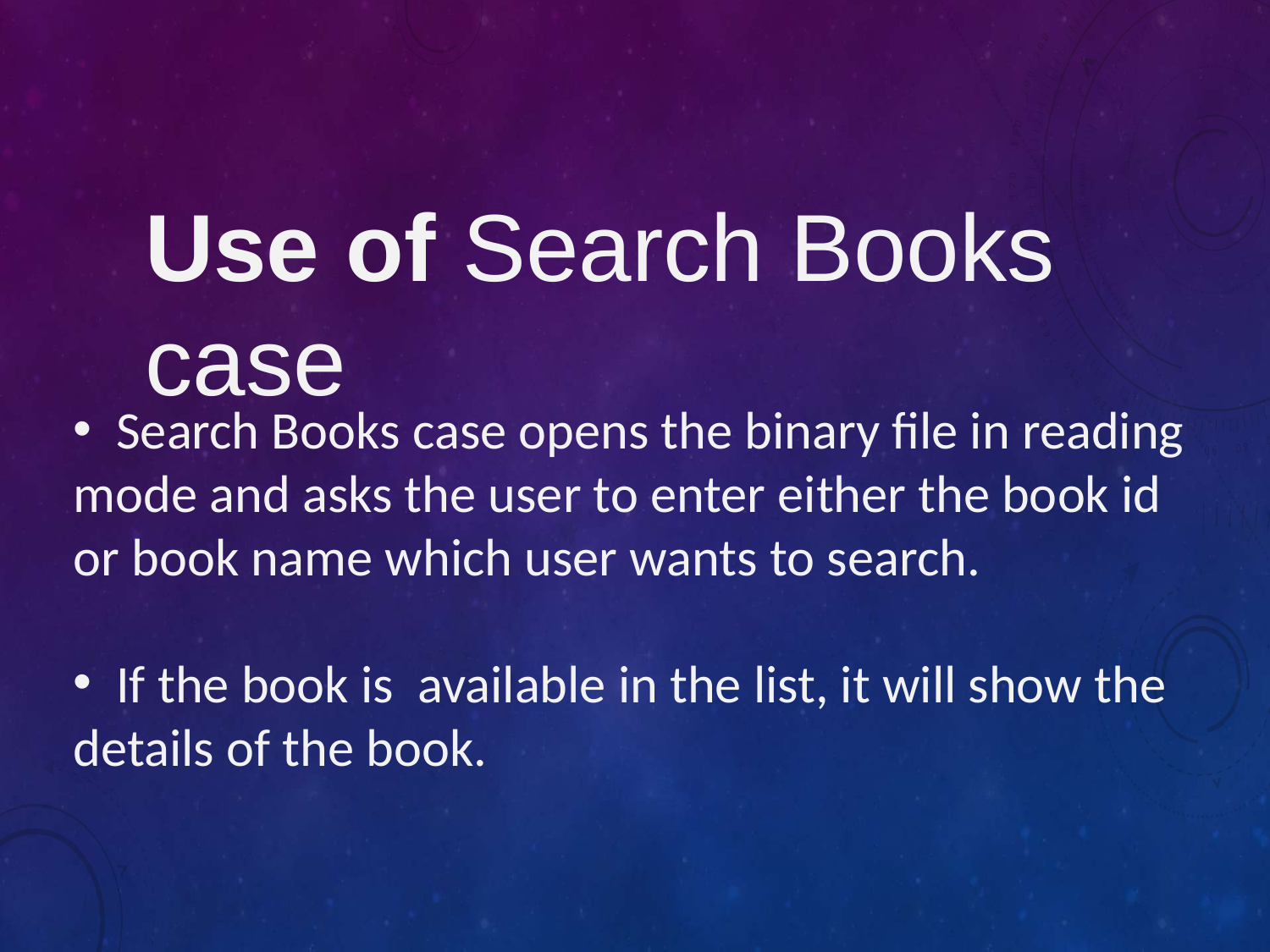

# Use of Search Books case
  Search Books case opens the binary file in reading mode and asks the user to enter either the book id or book name which user wants to search.

  If the book is  available in the list, it will show the details of the book.